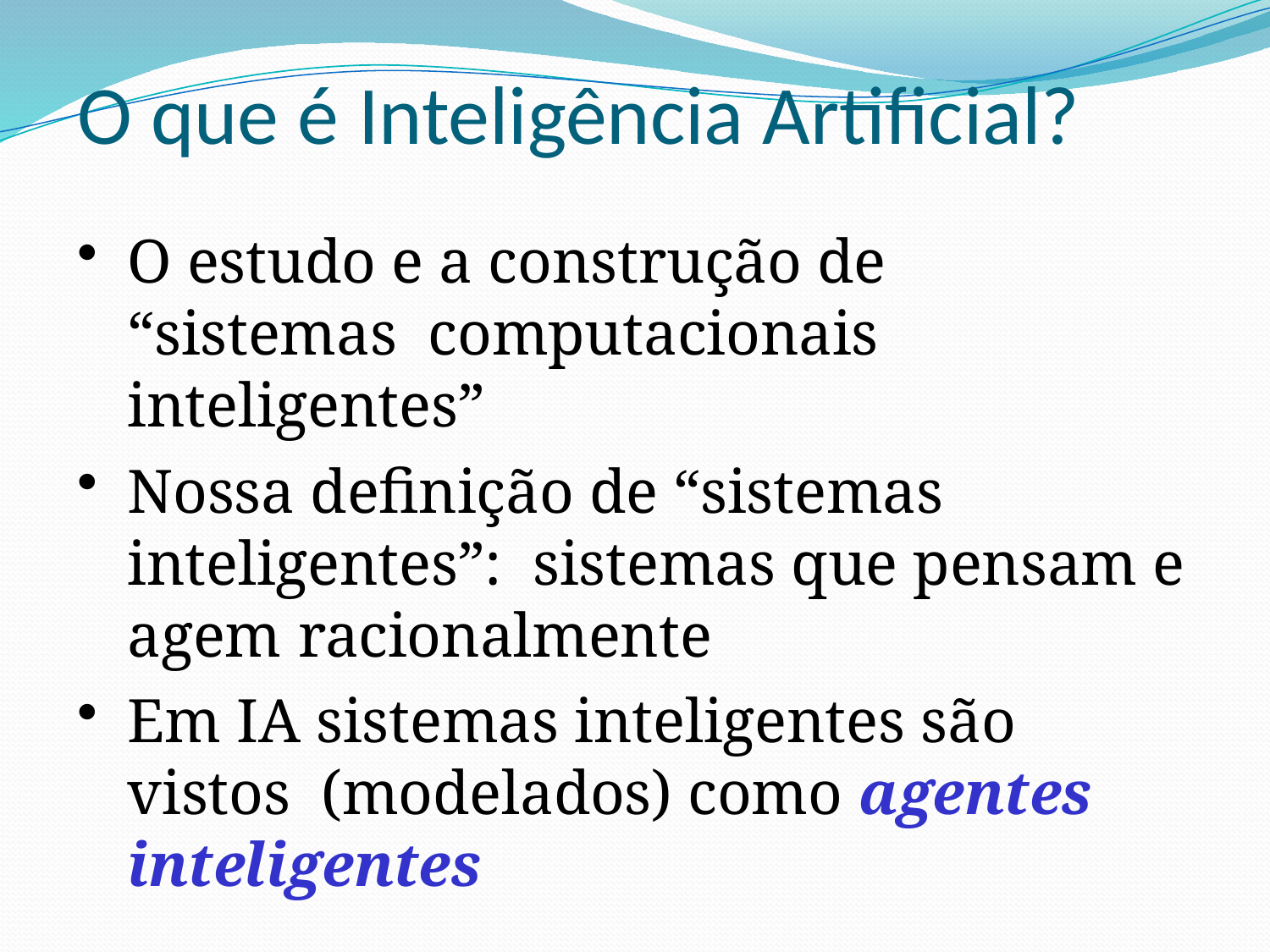

# O que	é Inteligência	Artificial?
O estudo e a construção de “sistemas  computacionais inteligentes”
Nossa definição de “sistemas inteligentes”:  sistemas que pensam e agem racionalmente
Em IA sistemas inteligentes são vistos  (modelados) como agentes inteligentes